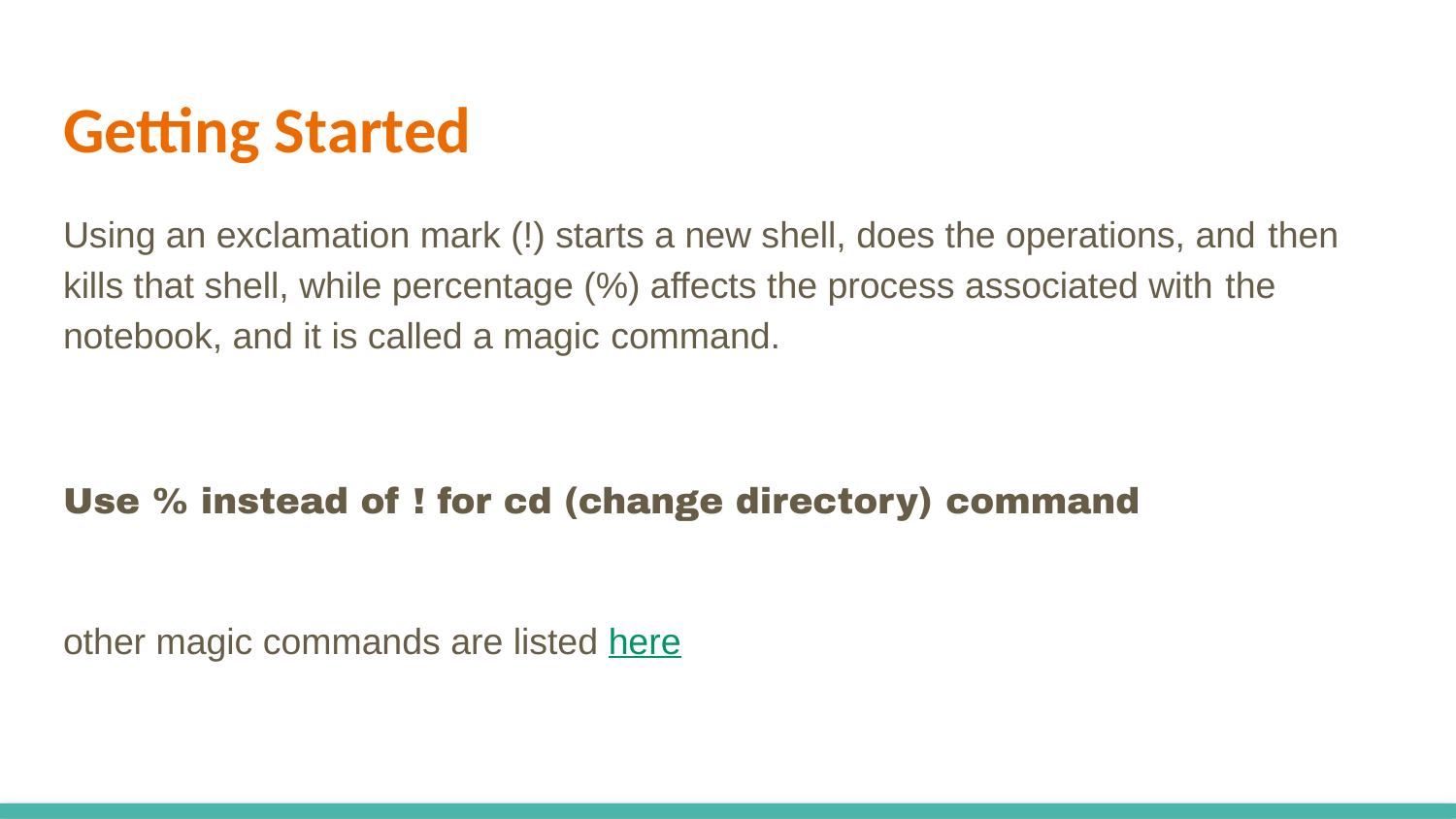

Getting Started

Using an exclamation mark (!) starts a new shell, does the operations, and then kills that shell, while percentage (%) affects the process associated with the notebook, and it is called a magic command.

Use % instead of ! for cd (change directory) command
other magic commands are listed here